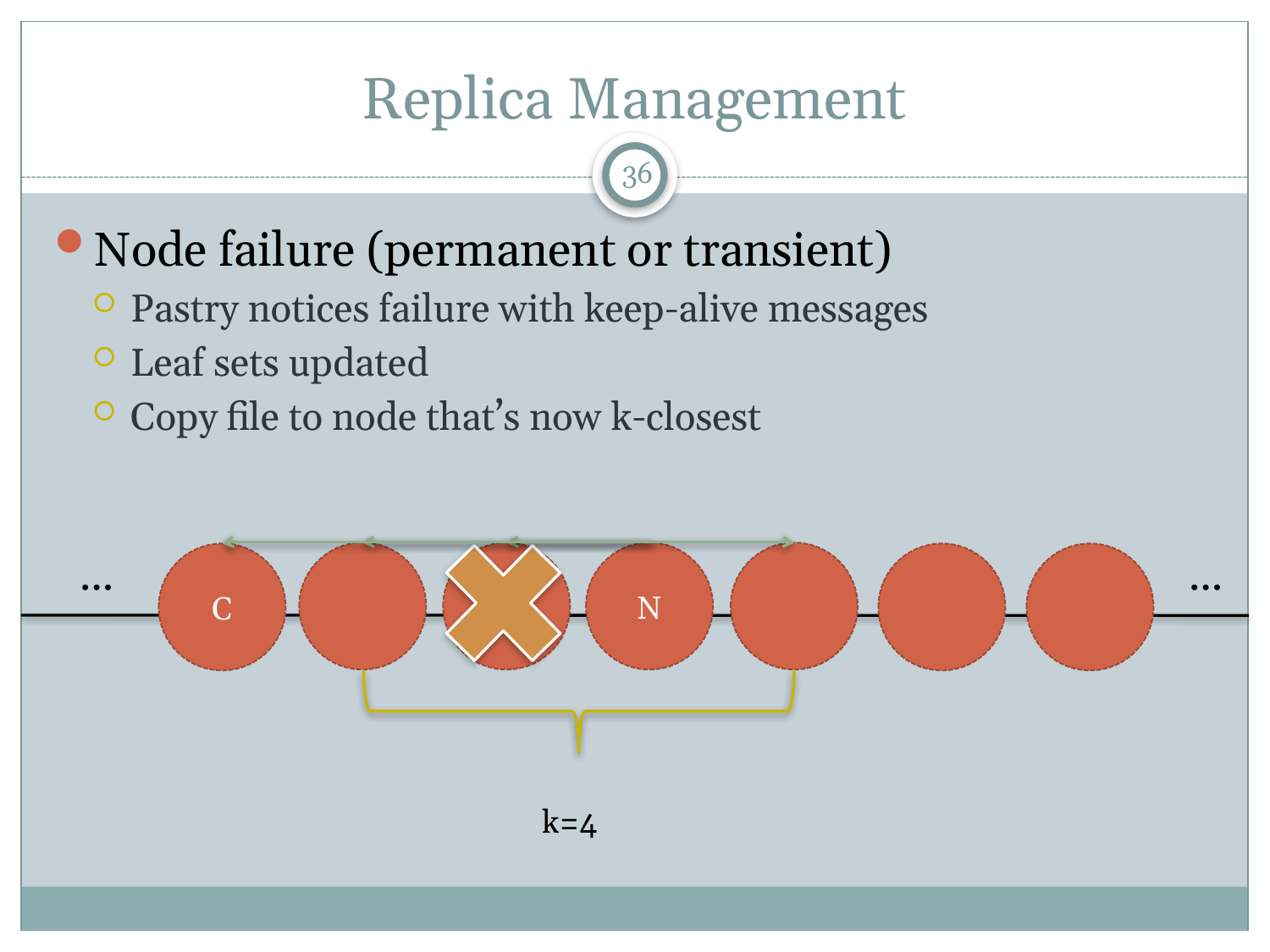

# Replica Management
36
Node failure (permanent or transient)
Pastry notices failure with keep-alive messages
Leaf sets updated
Copy file to node that’s now k-closest

…
…

A
N

C

k=4